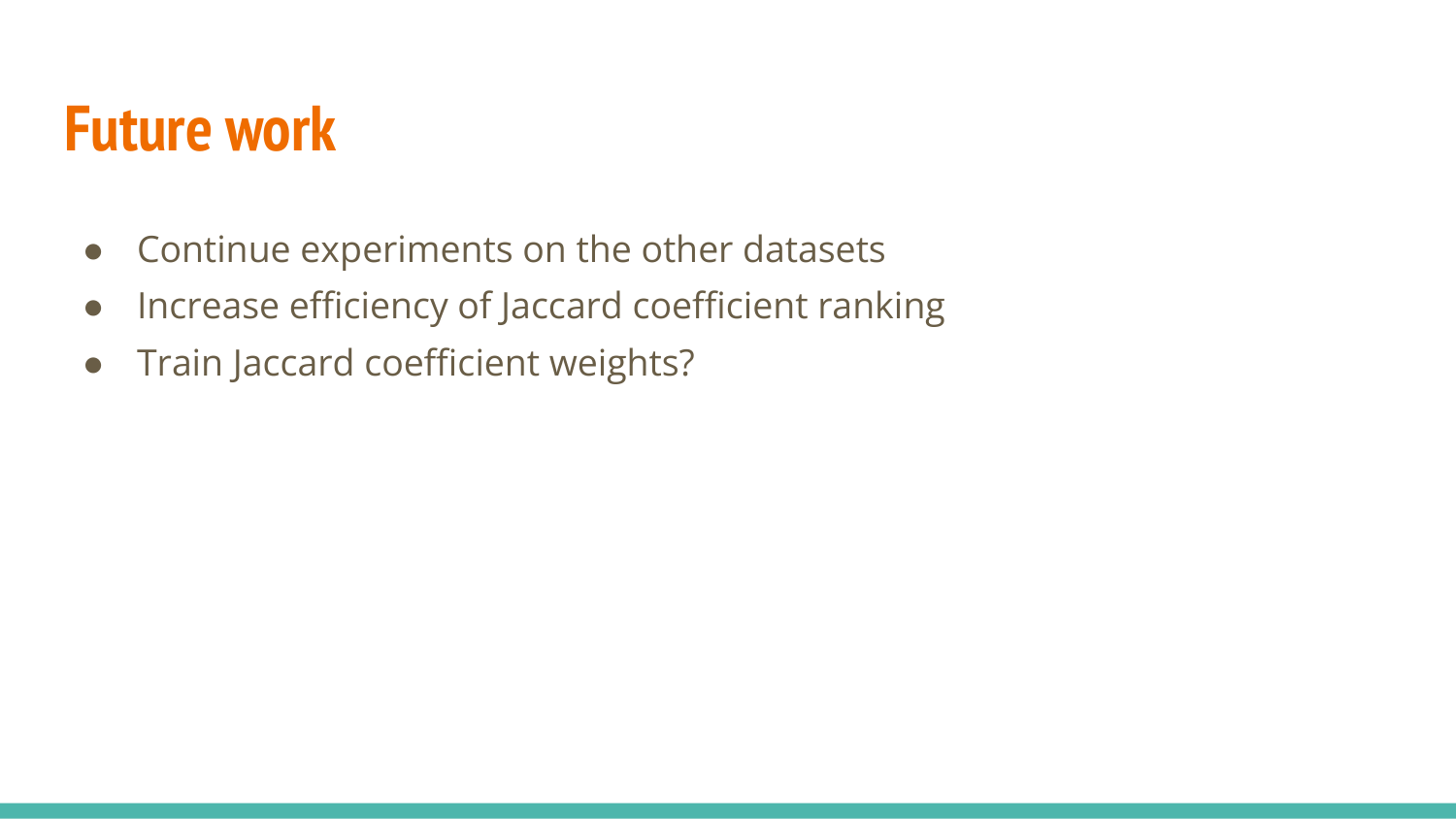

# Future work
Continue experiments on the other datasets
Increase efficiency of Jaccard coefficient ranking
Train Jaccard coefficient weights?